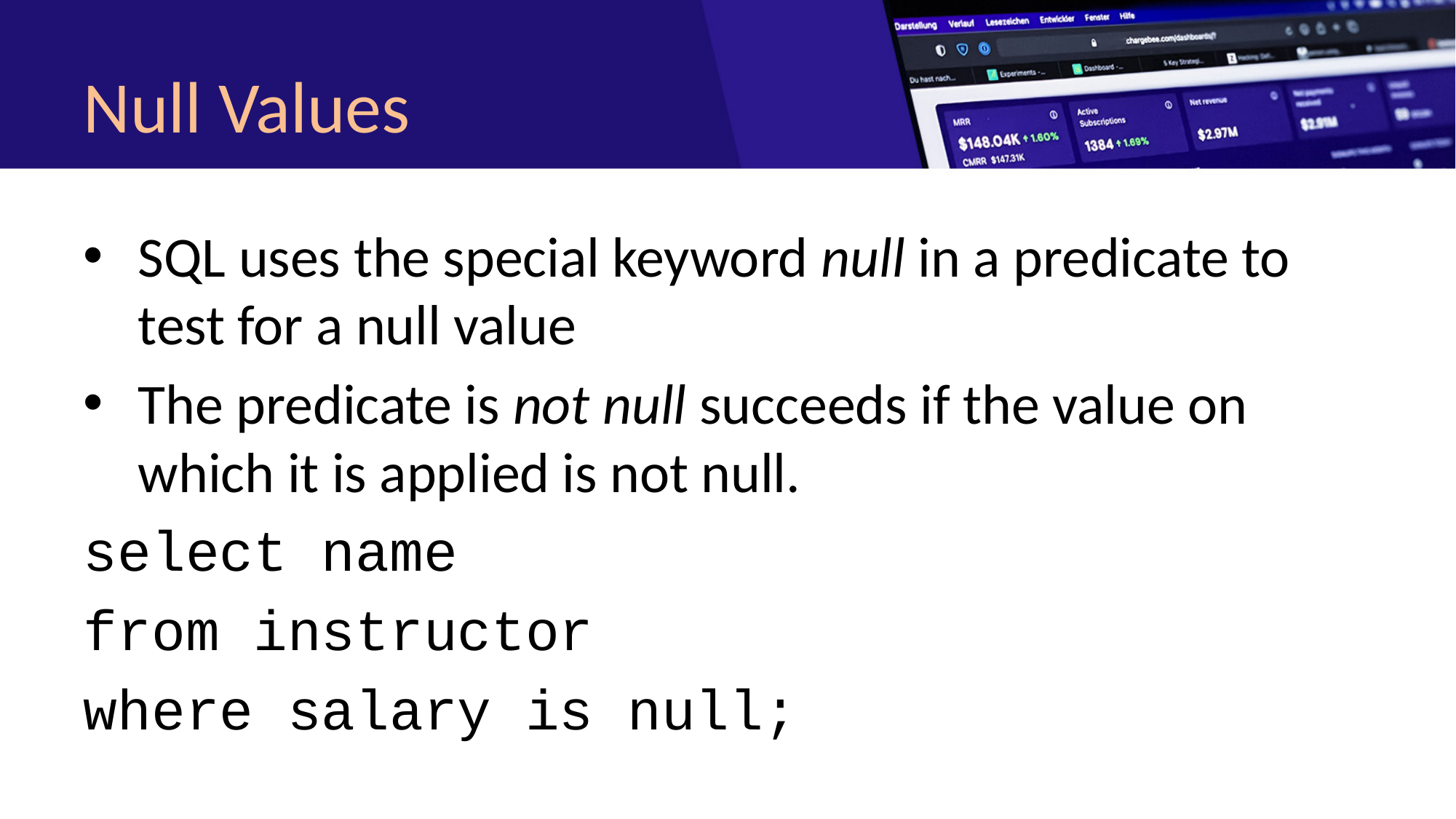

# Null Values
SQL uses the special keyword null in a predicate to test for a null value
The predicate is not null succeeds if the value on which it is applied is not null.
select name
from instructor
where salary is null;